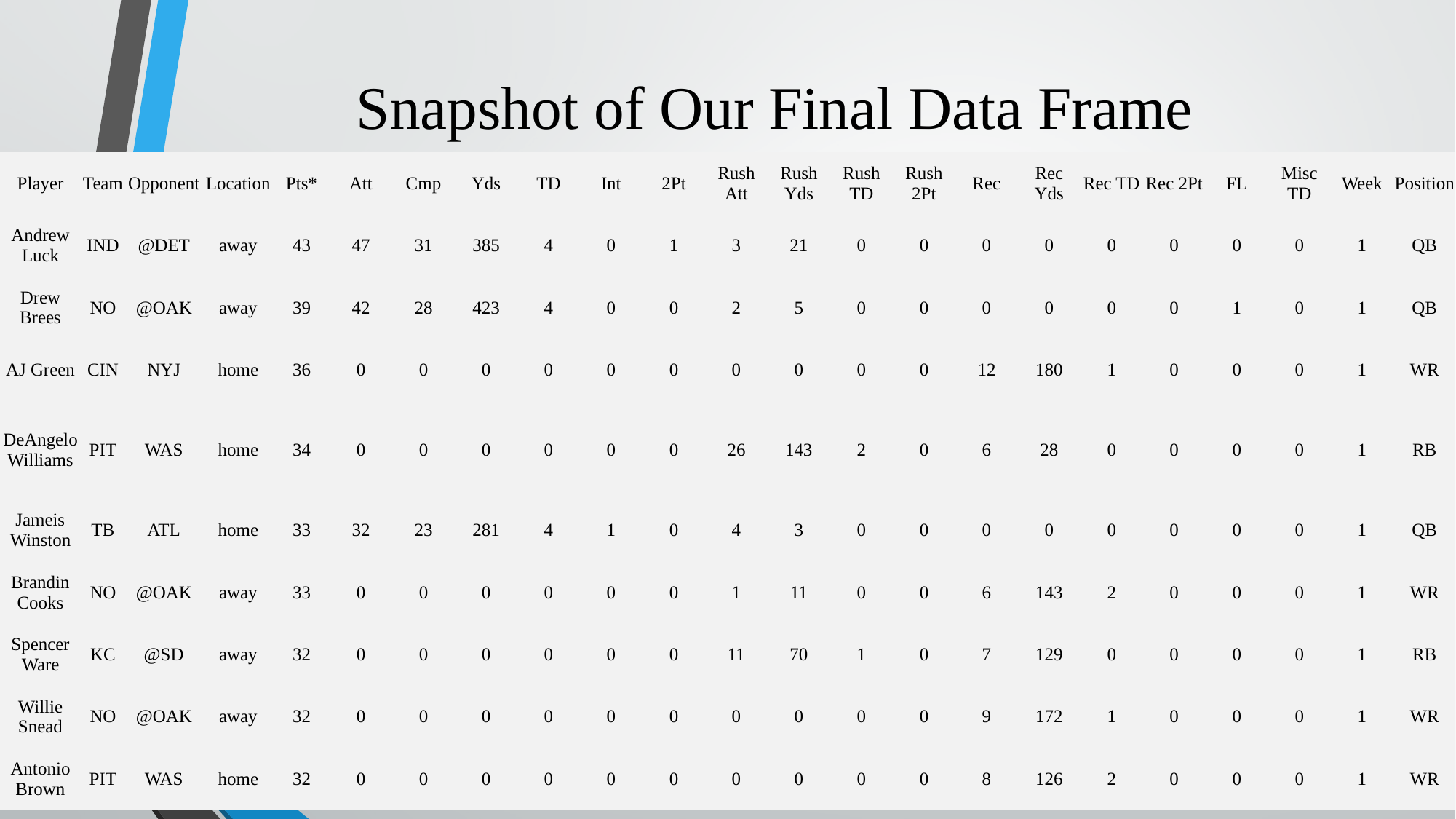

# Snapshot of Our Final Data Frame
| Player | Team | Opponent | Location | Pts\* | Att | Cmp | Yds | TD | Int | 2Pt | Rush Att | Rush Yds | Rush TD | Rush 2Pt | Rec | Rec Yds | Rec TD | Rec 2Pt | FL | Misc TD | Week | Position |
| --- | --- | --- | --- | --- | --- | --- | --- | --- | --- | --- | --- | --- | --- | --- | --- | --- | --- | --- | --- | --- | --- | --- |
| Andrew Luck | IND | @DET | away | 43 | 47 | 31 | 385 | 4 | 0 | 1 | 3 | 21 | 0 | 0 | 0 | 0 | 0 | 0 | 0 | 0 | 1 | QB |
| Drew Brees | NO | @OAK | away | 39 | 42 | 28 | 423 | 4 | 0 | 0 | 2 | 5 | 0 | 0 | 0 | 0 | 0 | 0 | 1 | 0 | 1 | QB |
| AJ Green | CIN | NYJ | home | 36 | 0 | 0 | 0 | 0 | 0 | 0 | 0 | 0 | 0 | 0 | 12 | 180 | 1 | 0 | 0 | 0 | 1 | WR |
| DeAngelo Williams | PIT | WAS | home | 34 | 0 | 0 | 0 | 0 | 0 | 0 | 26 | 143 | 2 | 0 | 6 | 28 | 0 | 0 | 0 | 0 | 1 | RB |
| Jameis Winston | TB | ATL | home | 33 | 32 | 23 | 281 | 4 | 1 | 0 | 4 | 3 | 0 | 0 | 0 | 0 | 0 | 0 | 0 | 0 | 1 | QB |
| Brandin Cooks | NO | @OAK | away | 33 | 0 | 0 | 0 | 0 | 0 | 0 | 1 | 11 | 0 | 0 | 6 | 143 | 2 | 0 | 0 | 0 | 1 | WR |
| Spencer Ware | KC | @SD | away | 32 | 0 | 0 | 0 | 0 | 0 | 0 | 11 | 70 | 1 | 0 | 7 | 129 | 0 | 0 | 0 | 0 | 1 | RB |
| Willie Snead | NO | @OAK | away | 32 | 0 | 0 | 0 | 0 | 0 | 0 | 0 | 0 | 0 | 0 | 9 | 172 | 1 | 0 | 0 | 0 | 1 | WR |
| Antonio Brown | PIT | WAS | home | 32 | 0 | 0 | 0 | 0 | 0 | 0 | 0 | 0 | 0 | 0 | 8 | 126 | 2 | 0 | 0 | 0 | 1 | WR |